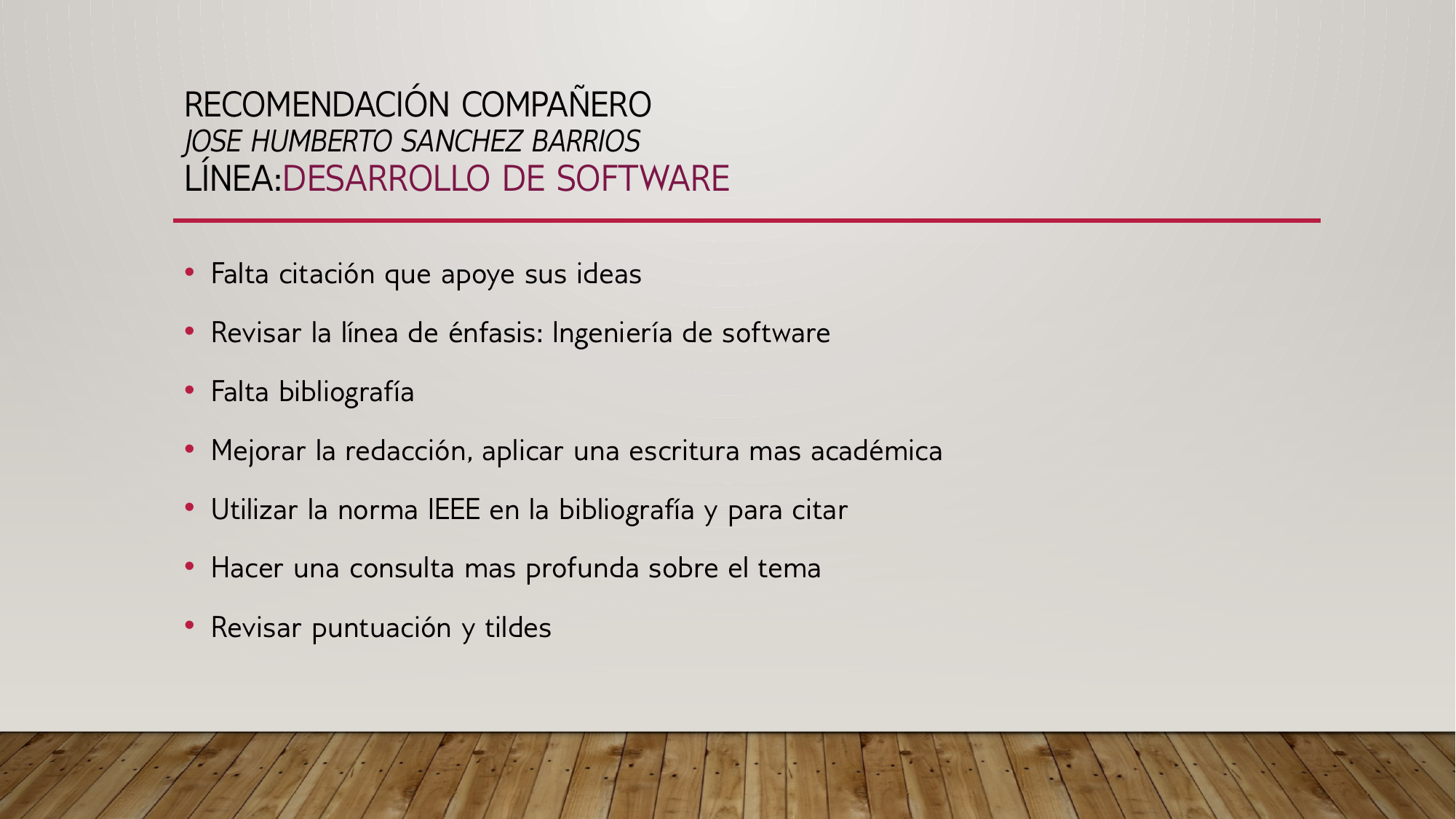

# Recomendación compañero Jose Humberto Sanchez Barrios línea:Desarrollo de Software
Falta citación que apoye sus ideas
Revisar la línea de énfasis: Ingeniería de software
Falta bibliografía
Mejorar la redacción, aplicar una escritura mas académica
Utilizar la norma IEEE en la bibliografía y para citar
Hacer una consulta mas profunda sobre el tema
Revisar puntuación y tildes